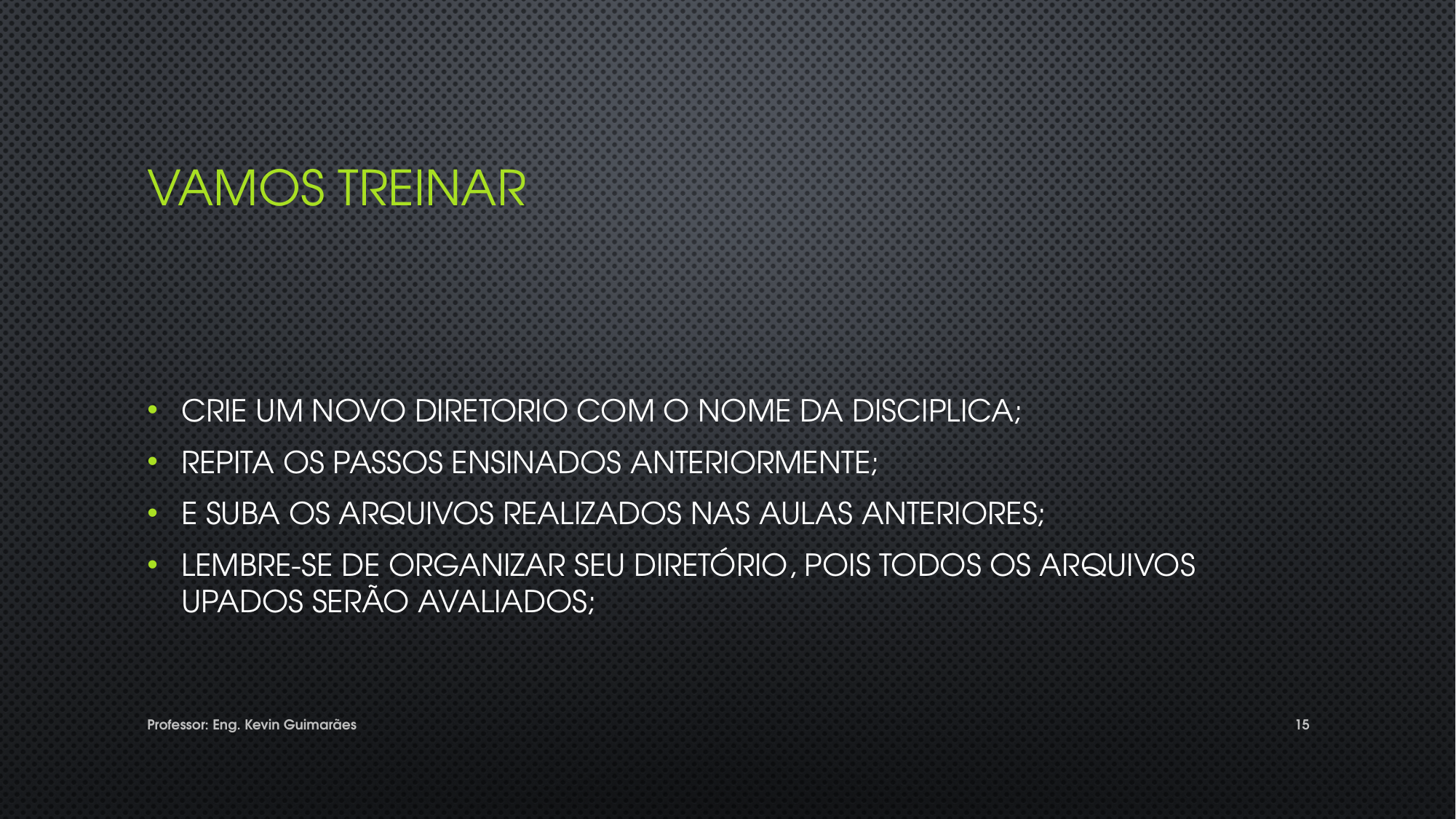

# VAMOS TREINAR
CRIE UM NOVO DIRETORIO COM O NOME DA DISCIPLICA;
REPITA OS PASSOS ENSINADOS ANTERIORMENTE;
E SUBA OS ARQUIVOS REALIZADOS NAS AULAS ANTERIORES;
LEMBRE-SE DE ORGANIZAR SEU DIRETÓRIO, POIS TODOS OS ARQUIVOS UPADOS SERÃO AVALIADOS;
Professor: Eng. Kevin Guimarães
15